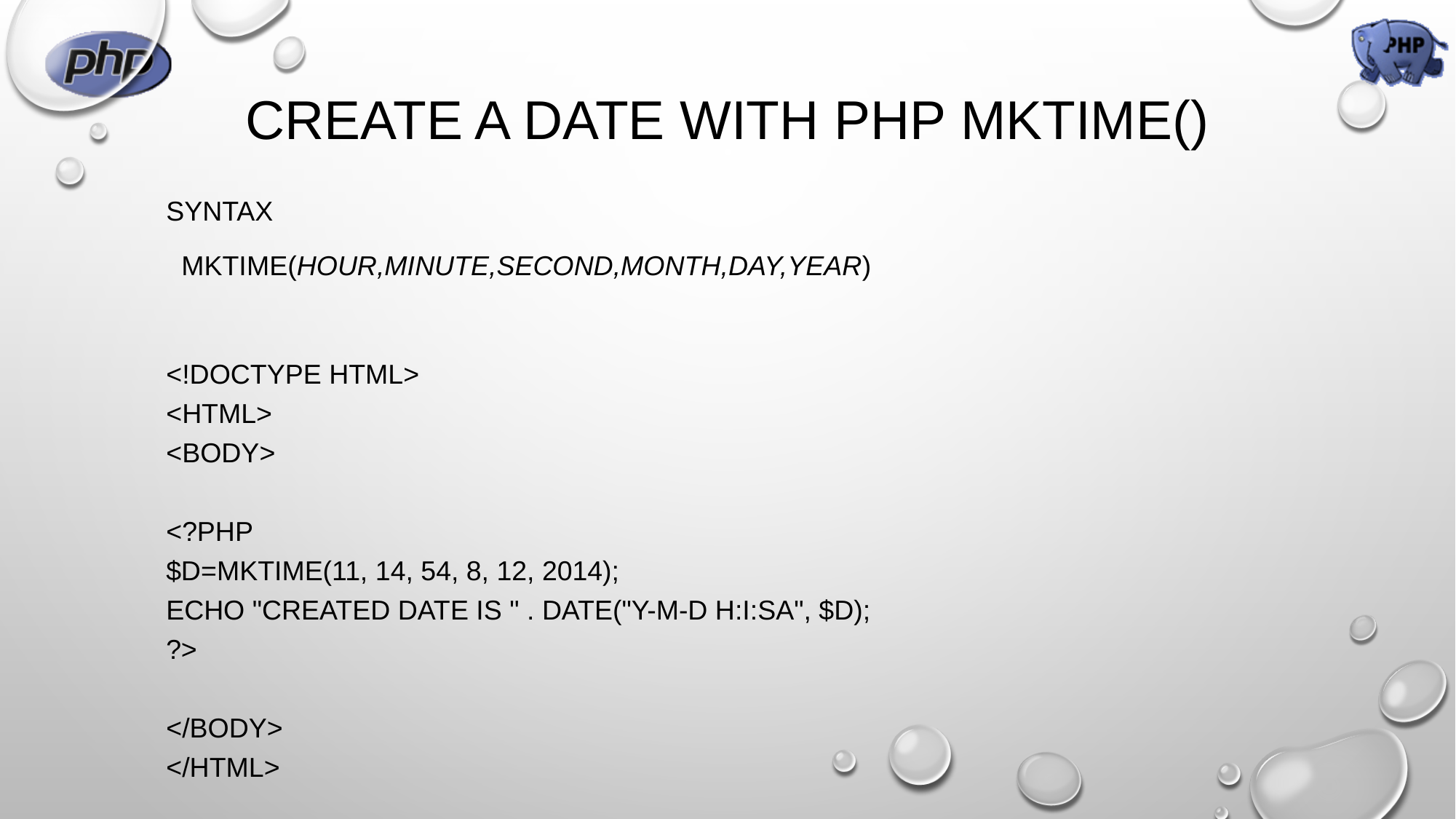

# Create a Date With PHP mktime()
Syntax
  mktime(hour,minute,second,month,day,year)

<!DOCTYPE html>
<html>
<body>
<?php
$d=mktime(11, 14, 54, 8, 12, 2014);
echo "Created date is " . date("Y-m-d h:i:sa", $d);
?>
</body>
</html>